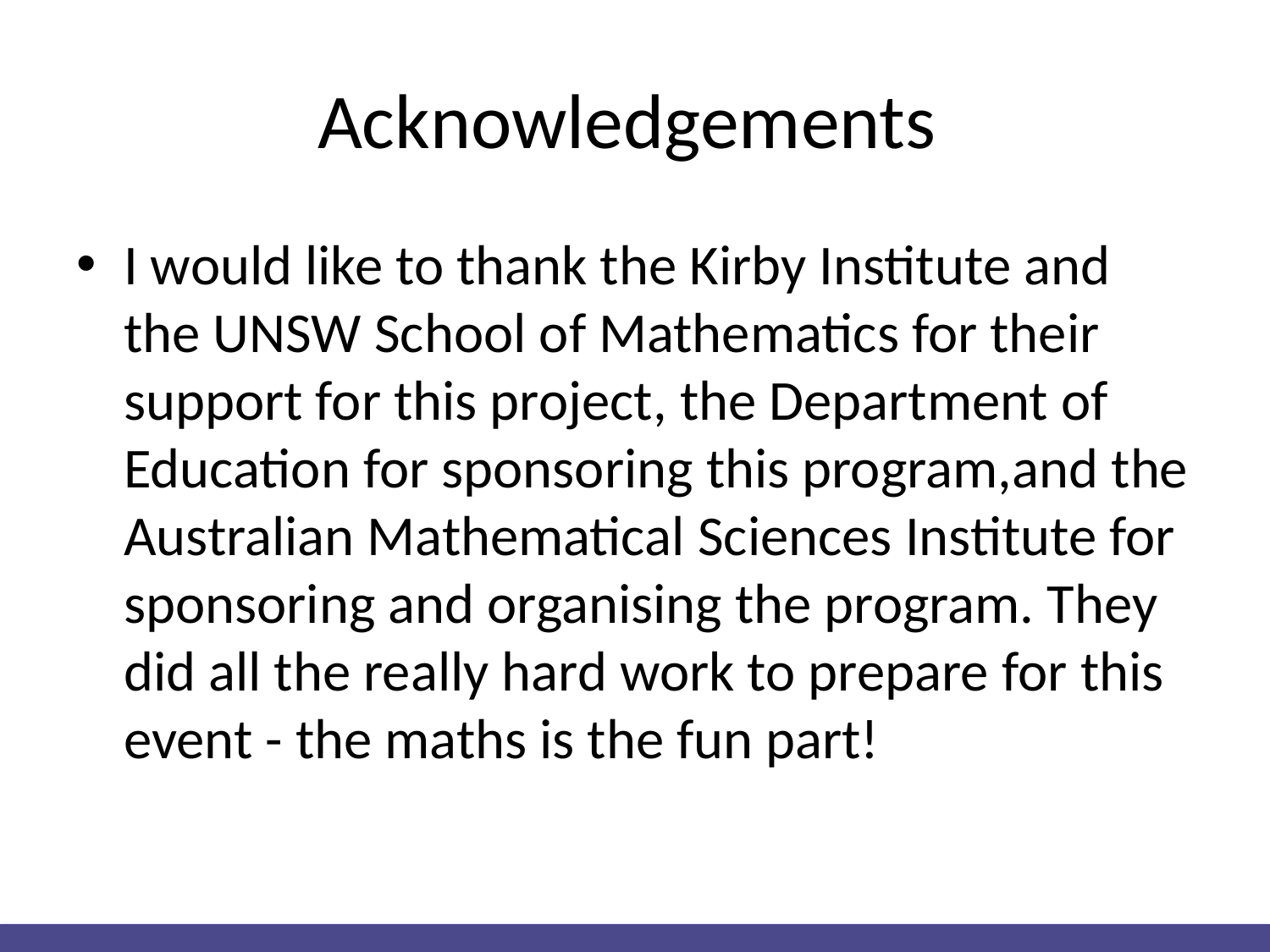

# Acknowledgements
I would like to thank the Kirby Institute and the UNSW School of Mathematics for their support for this project, the Department of Education for sponsoring this program,and the Australian Mathematical Sciences Institute for sponsoring and organising the program. They did all the really hard work to prepare for this event - the maths is the fun part!